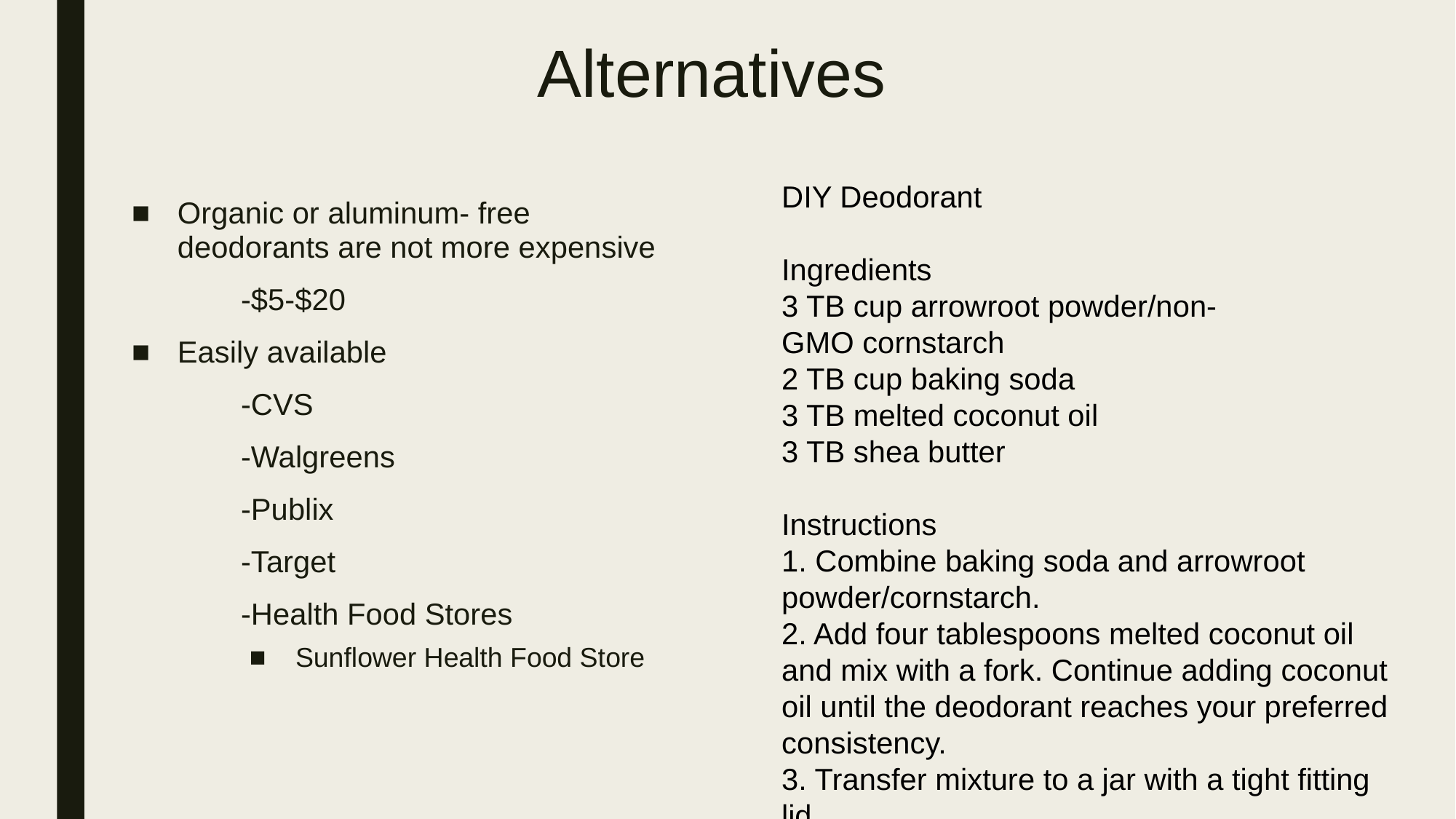

# Alternatives
DIY Deodorant

Ingredients
3 TB cup arrowroot powder/non-GMO cornstarch
2 TB cup baking soda
3 TB melted coconut oil
3 TB shea butter

Instructions
1. Combine baking soda and arrowroot powder/cornstarch.
2. Add four tablespoons melted coconut oil and mix with a fork. Continue adding coconut oil until the deodorant reaches your preferred consistency.
3. Transfer mixture to a jar with a tight fitting lid.
Organic or aluminum- free deodorants are not more expensive
	-$5-$20
Easily available
	-CVS
	-Walgreens
	-Publix
	-Target
	-Health Food Stores
Sunflower Health Food Store